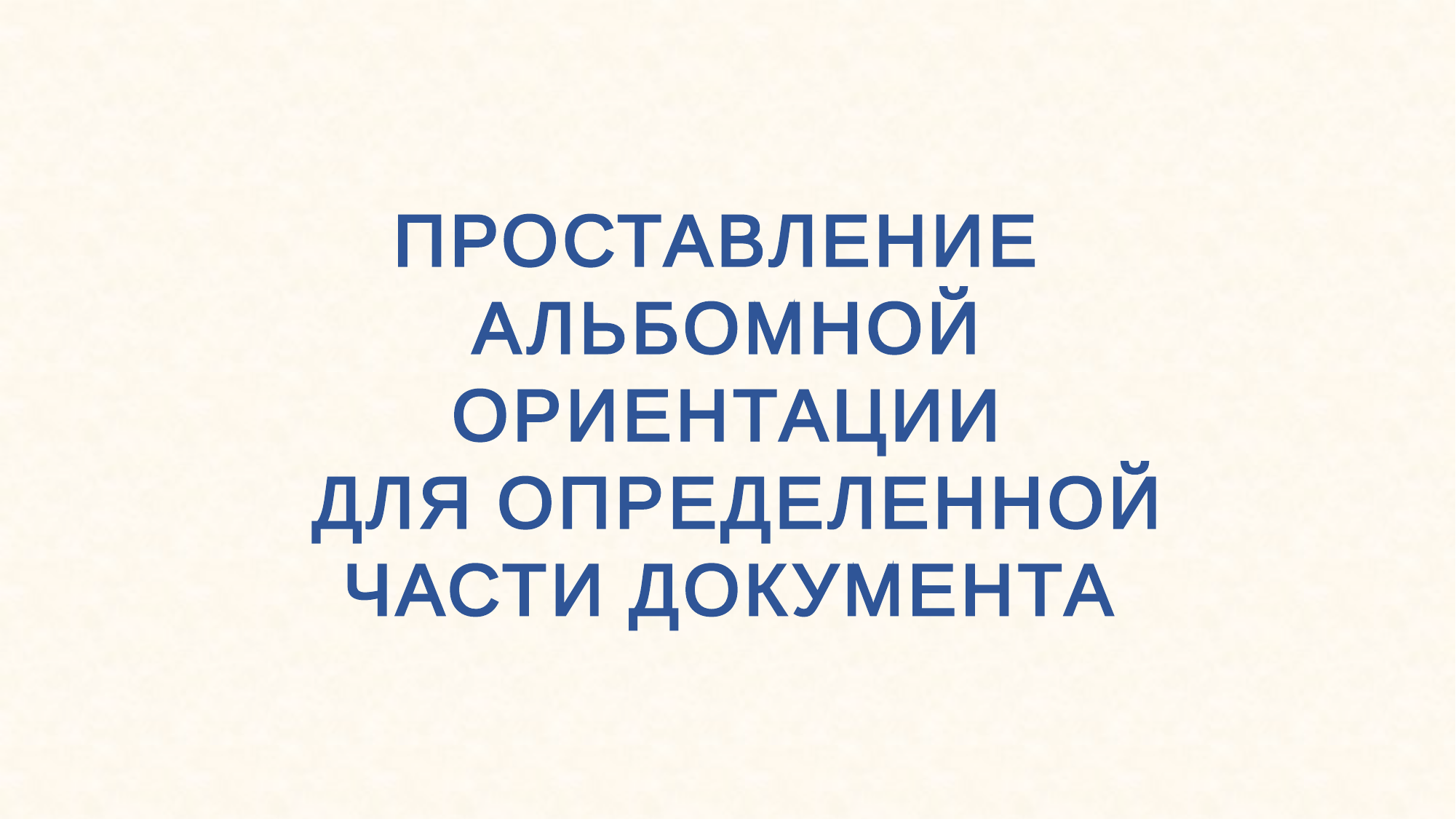

ПРОСТАВЛЕНИЕ
АЛЬБОМНОЙ ОРИЕНТАЦИИ
 ДЛЯ ОПРЕДЕЛЕННОЙ ЧАСТИ ДОКУМЕНТА